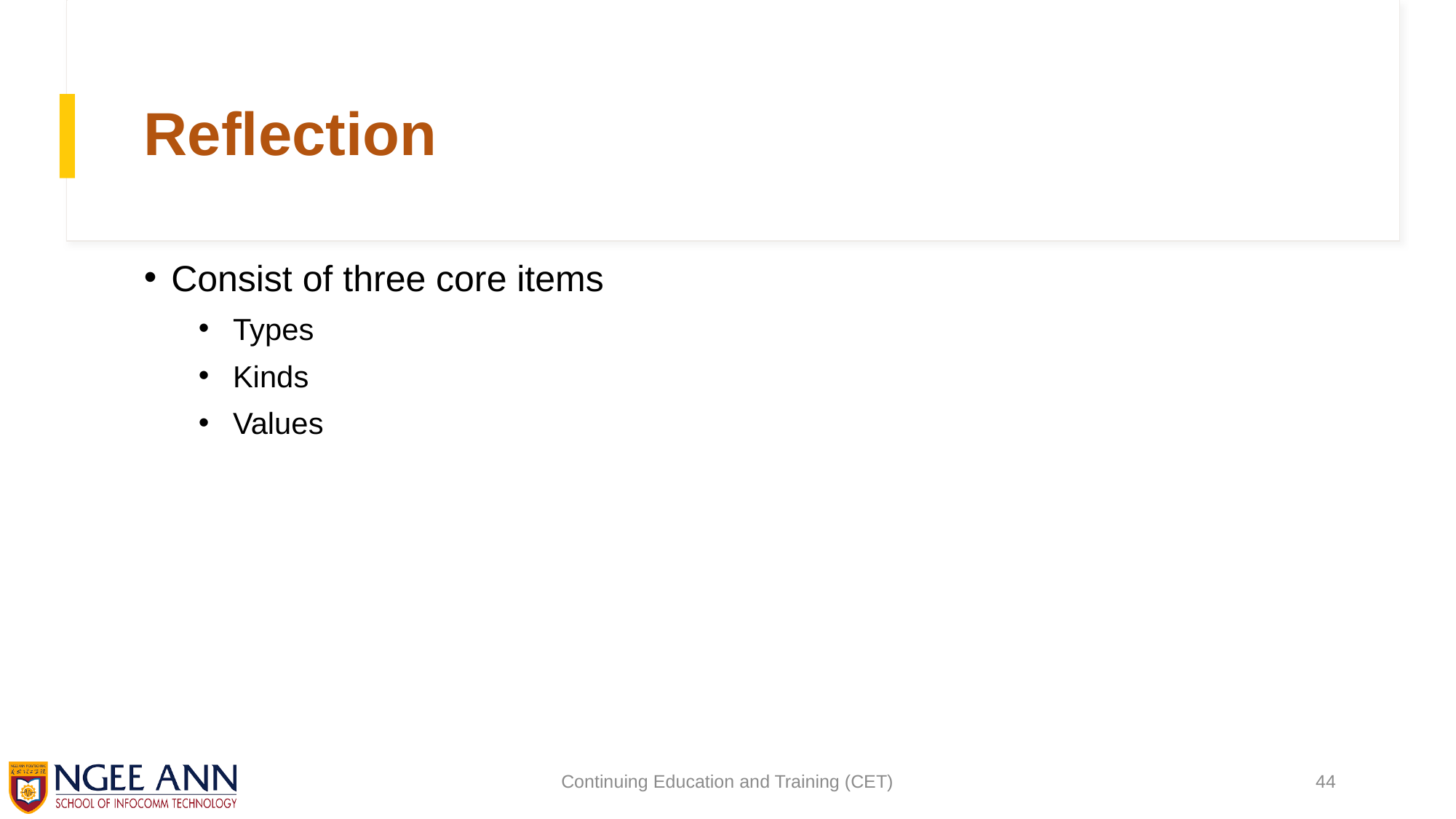

# Reflection
Consist of three core items
Types
Kinds
Values

Continuing Education and Training (CET)
44